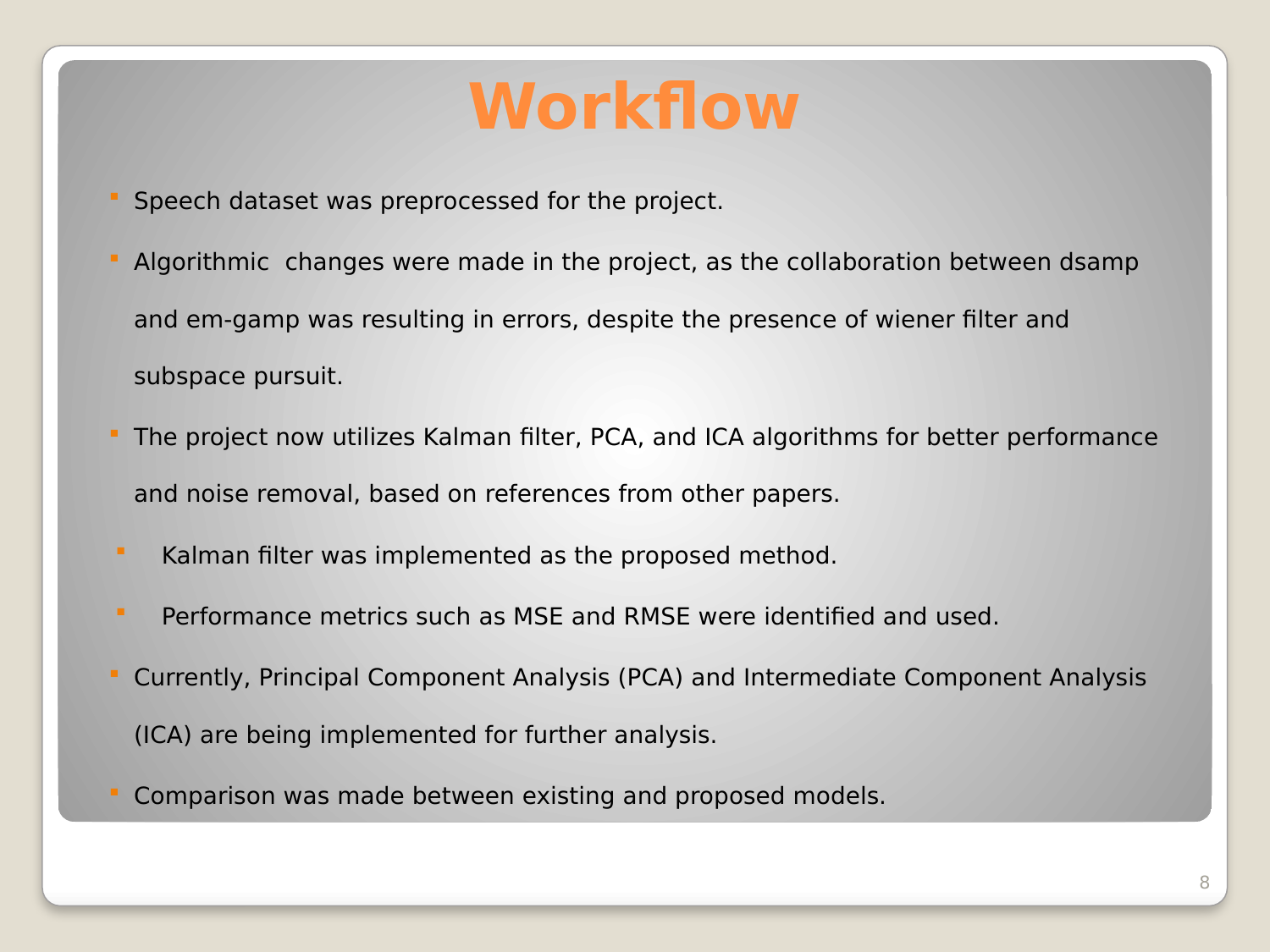

# Workflow
Speech dataset was preprocessed for the project.
Algorithmic  changes were made in the project, as the collaboration between dsamp and em-gamp was resulting in errors, despite the presence of wiener filter and subspace pursuit.
The project now utilizes Kalman filter, PCA, and ICA algorithms for better performance and noise removal, based on references from other papers.
Kalman filter was implemented as the proposed method.
Performance metrics such as MSE and RMSE were identified and used.
Currently, Principal Component Analysis (PCA) and Intermediate Component Analysis (ICA) are being implemented for further analysis.
Comparison was made between existing and proposed models.

8